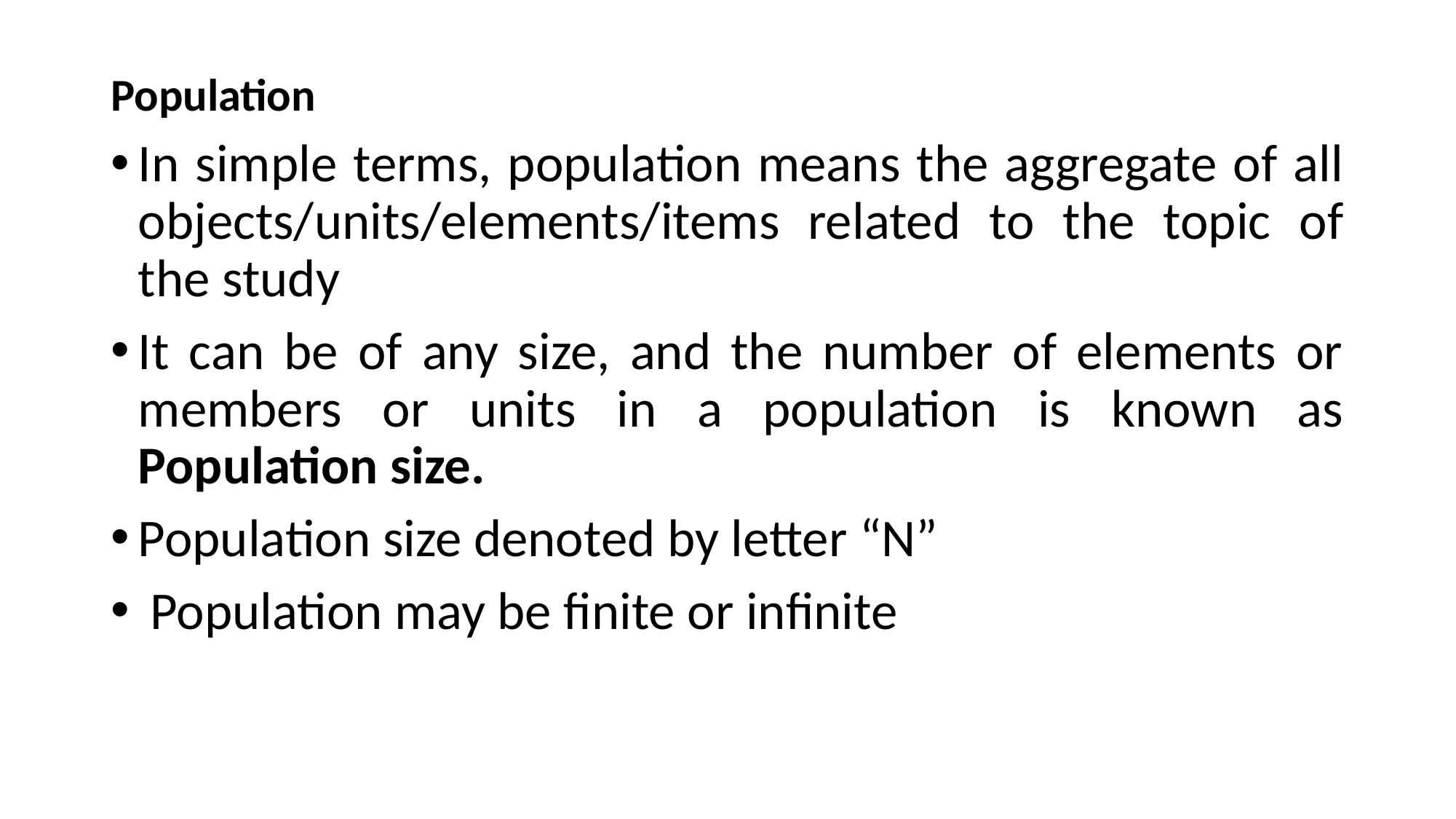

Population
In simple terms, population means the aggregate of all objects/units/elements/items related to the topic of the study
It can be of any size, and the number of elements or members or units in a population is known as Population size.
Population size denoted by letter “N”
 Population may be finite or infinite